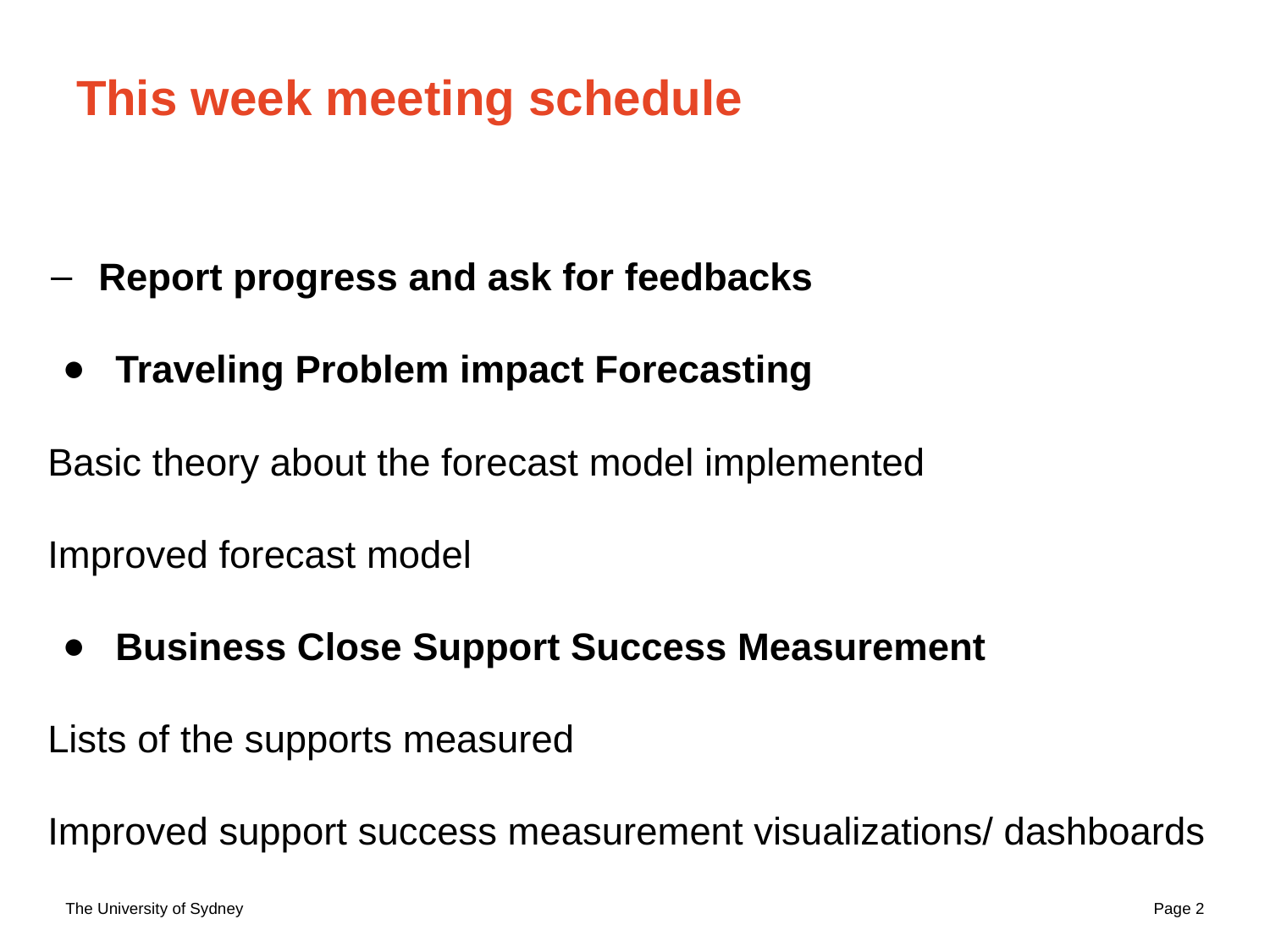

# This week meeting schedule

Report progress and ask for feedbacks

Traveling Problem impact Forecasting

Basic theory about the forecast model implemented

Improved forecast model

Business Close Support Success Measurement

Lists of the supports measured

Improved support success measurement visualizations/ dashboards